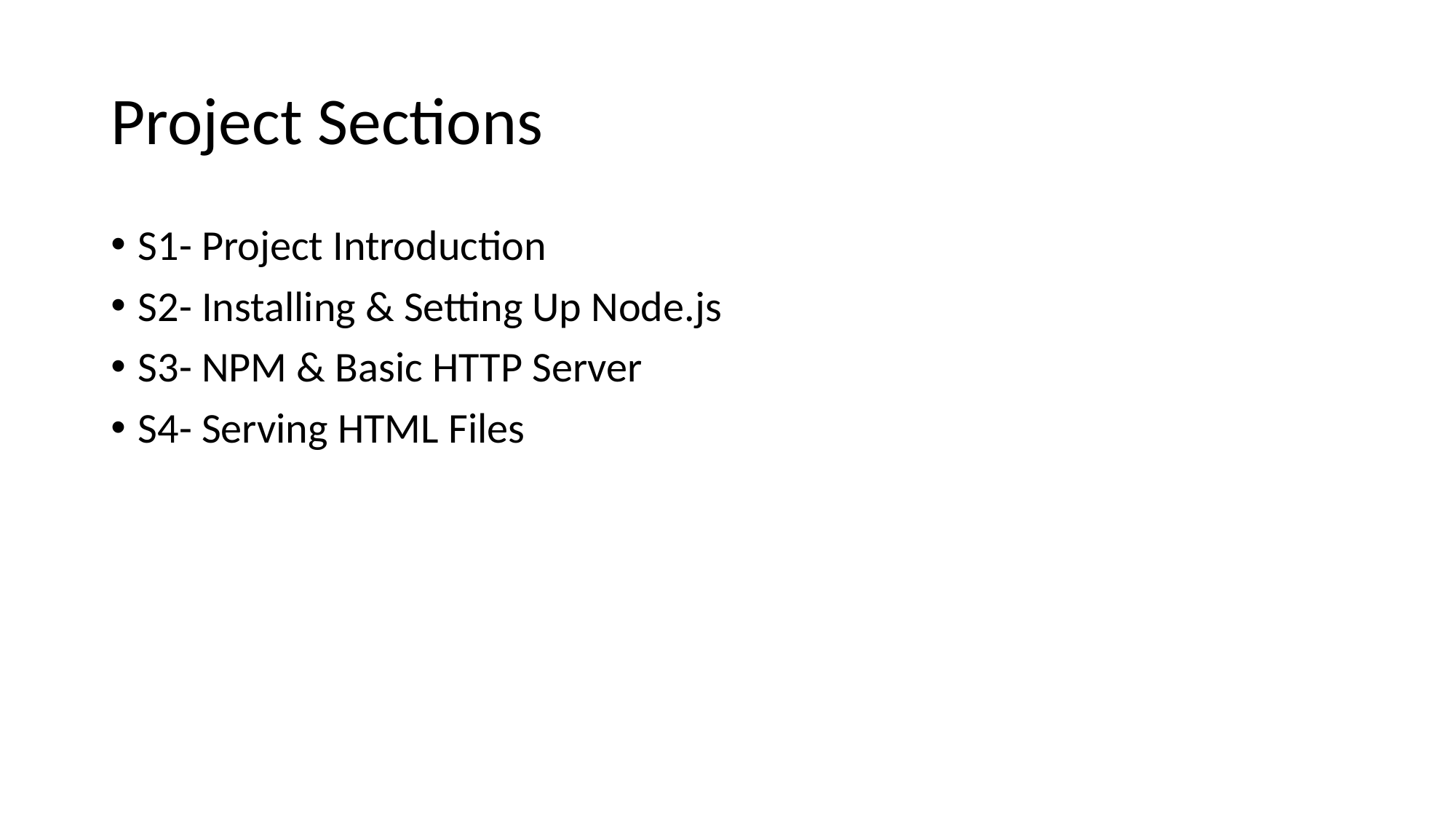

# Project Sections
S1- Project Introduction
S2- Installing & Setting Up Node.js
S3- NPM & Basic HTTP Server
S4- Serving HTML Files